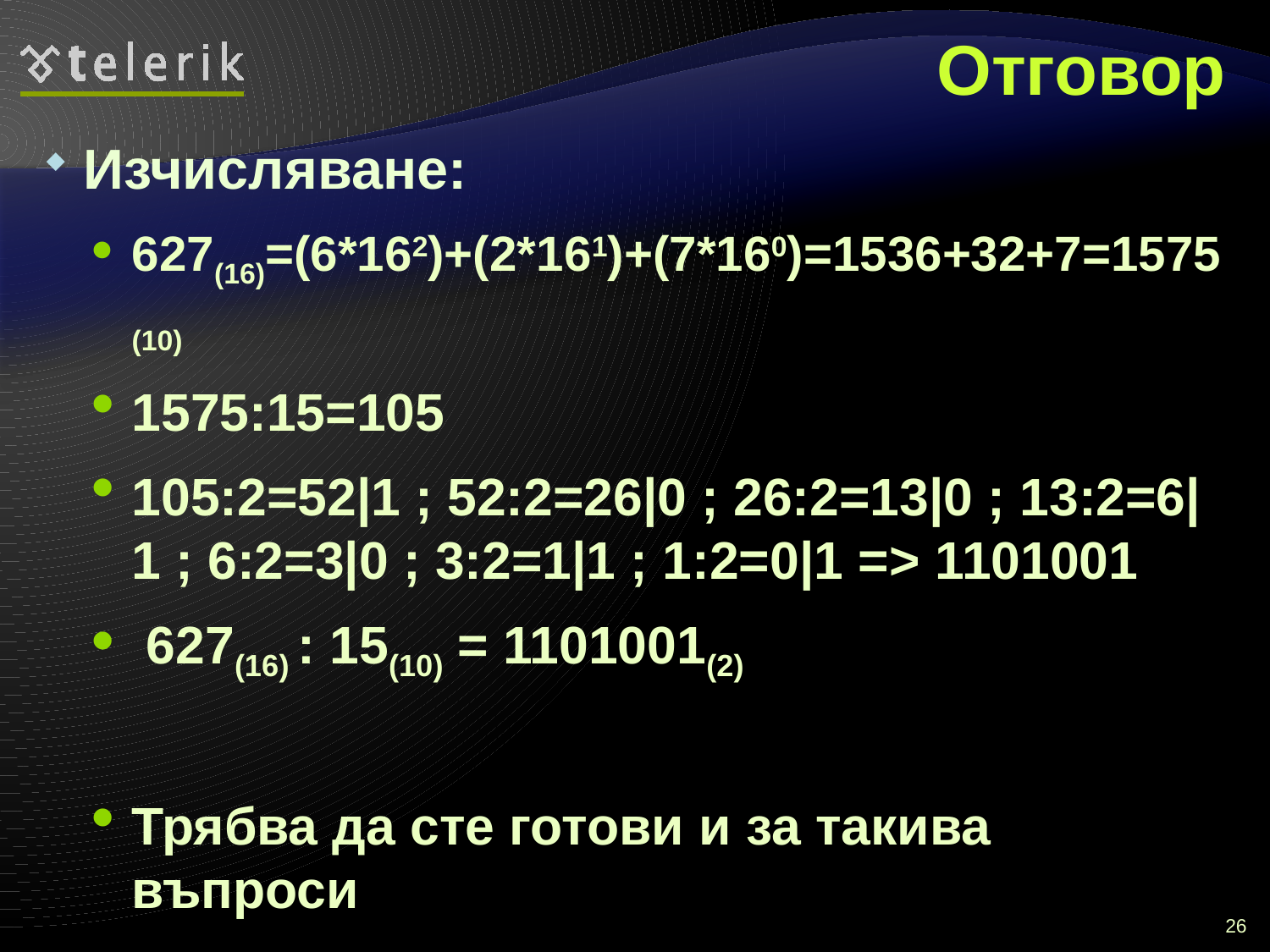

# Отговор
Изчисляване:
627(16)=(6*162)+(2*161)+(7*160)=1536+32+7=1575(10)
1575:15=105
105:2=52|1 ; 52:2=26|0 ; 26:2=13|0 ; 13:2=6|1 ; 6:2=3|0 ; 3:2=1|1 ; 1:2=0|1 => 1101001
 627(16) : 15(10) = 1101001(2)

Трябва да сте готови и за такива въпроси
Може да ги оставите за накрая
26